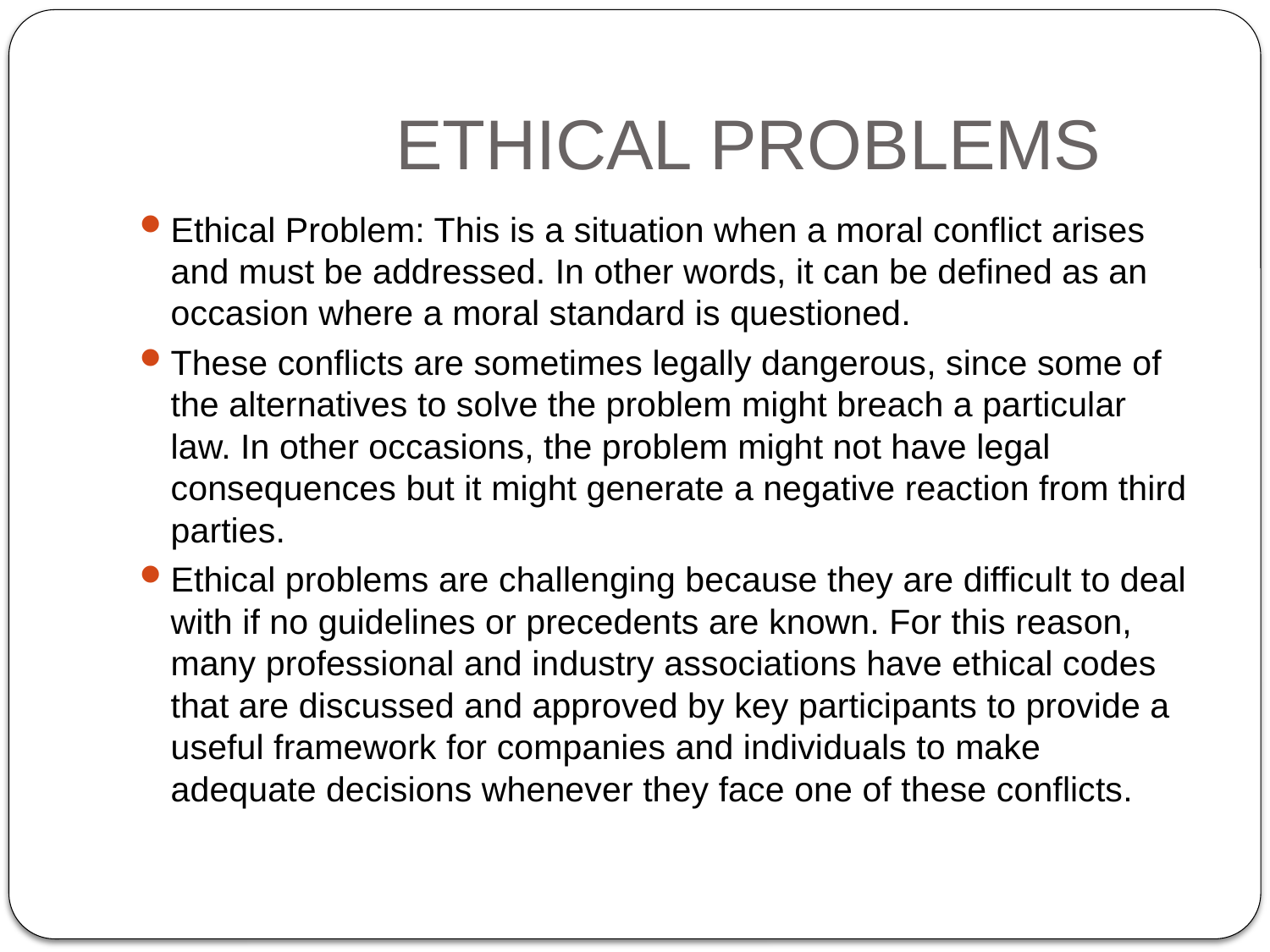

# ETHICAL PROBLEMS
Ethical Problem: This is a situation when a moral conflict arises and must be addressed. In other words, it can be defined as an occasion where a moral standard is questioned.
These conflicts are sometimes legally dangerous, since some of the alternatives to solve the problem might breach a particular law. In other occasions, the problem might not have legal consequences but it might generate a negative reaction from third parties.
Ethical problems are challenging because they are difficult to deal with if no guidelines or precedents are known. For this reason, many professional and industry associations have ethical codes that are discussed and approved by key participants to provide a useful framework for companies and individuals to make adequate decisions whenever they face one of these conflicts.